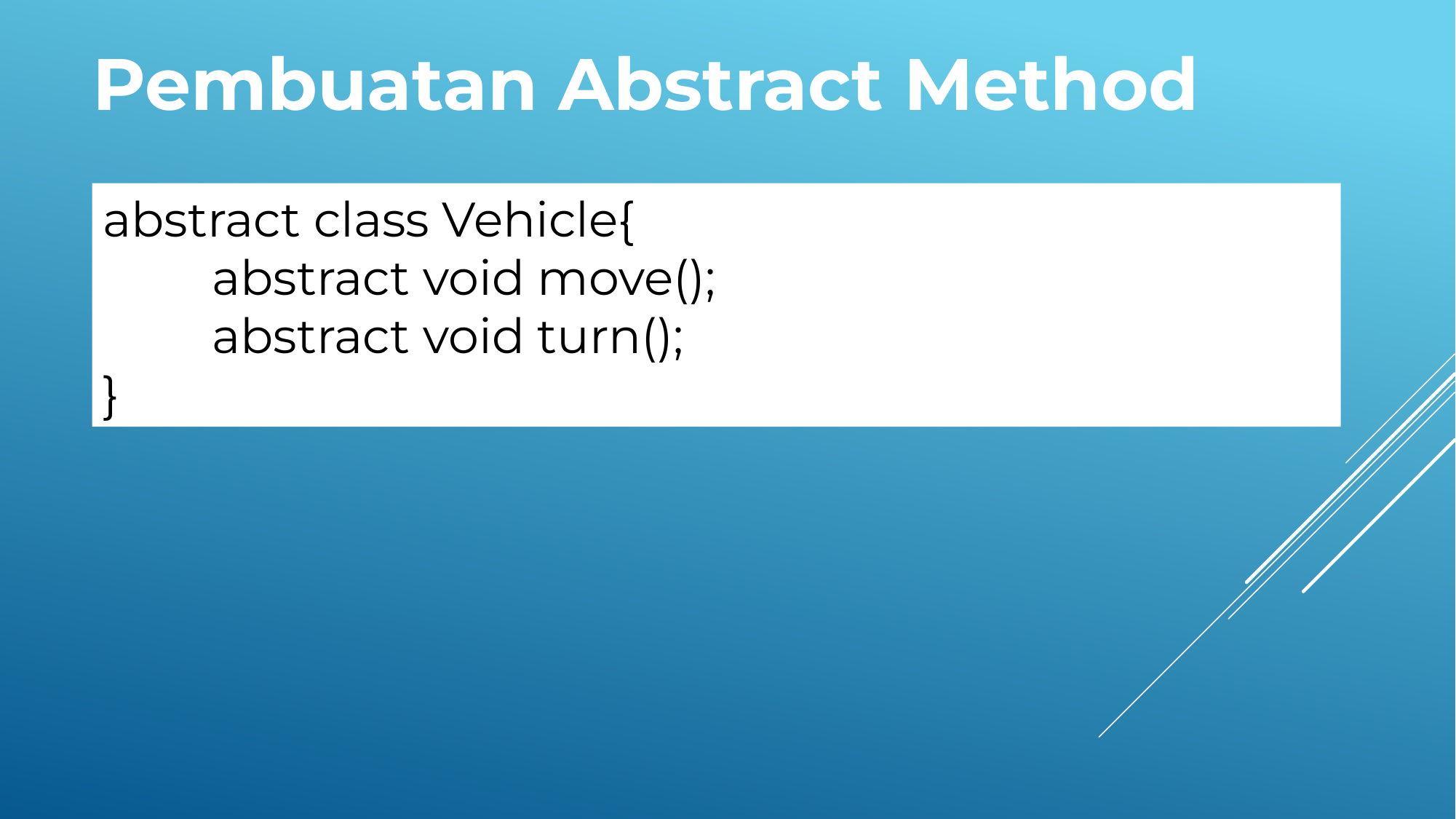

Pembuatan Abstract Method
abstract class Vehicle{
	abstract void move();
	abstract void turn();
}